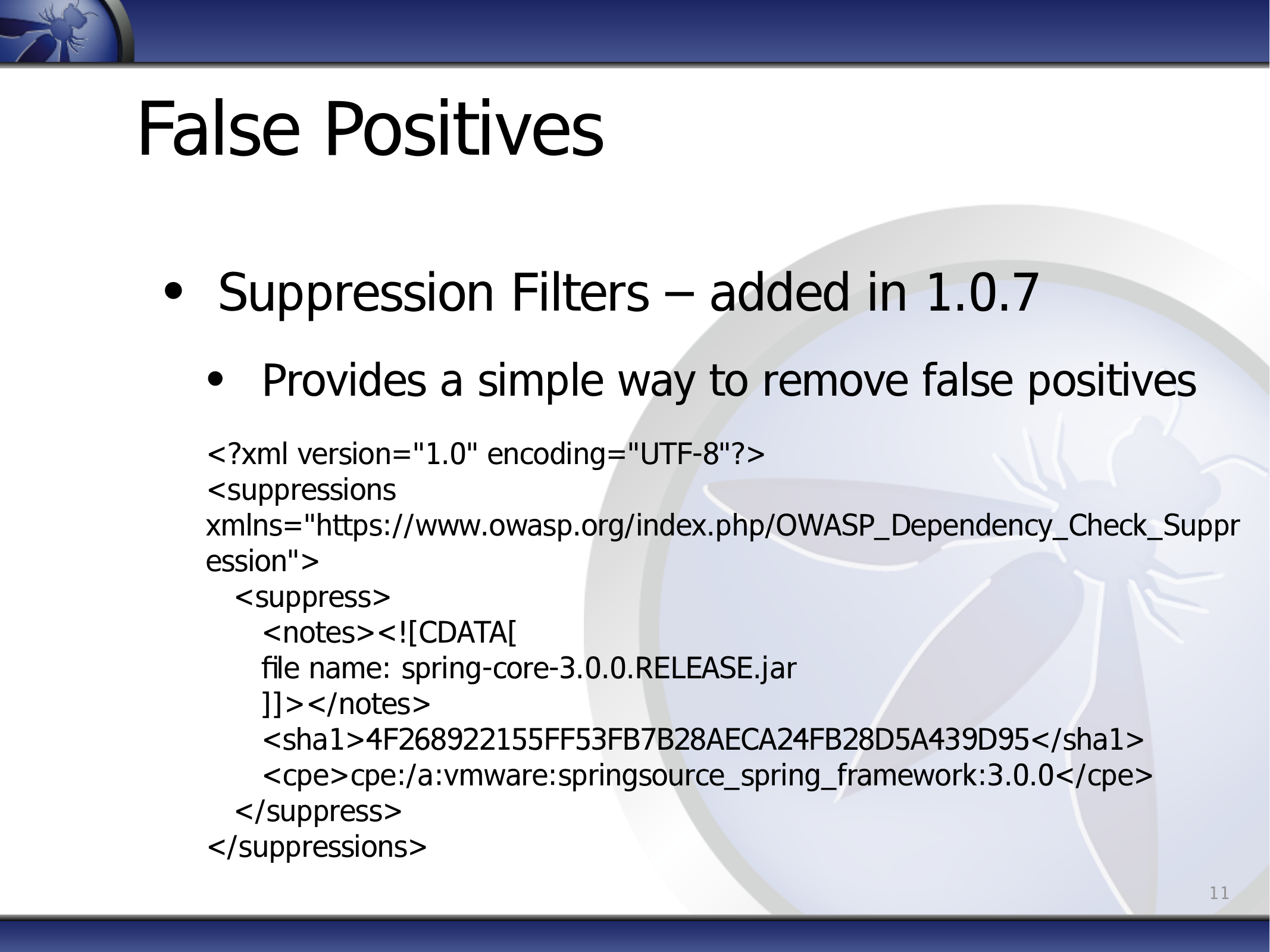

False Positives
Suppression Filters – added in 1.0.7
Provides a simple way to remove false positives
<?xml version="1.0" encoding="UTF-8"?>
<suppressions xmlns="https://www.owasp.org/index.php/OWASP_Dependency_Check_Suppression">
   <suppress>
      <notes><![CDATA[
      file name: spring-core-3.0.0.RELEASE.jar
      ]]></notes>
      <sha1>4F268922155FF53FB7B28AECA24FB28D5A439D95</sha1>
      <cpe>cpe:/a:vmware:springsource_spring_framework:3.0.0</cpe>
   </suppress>
</suppressions>
11